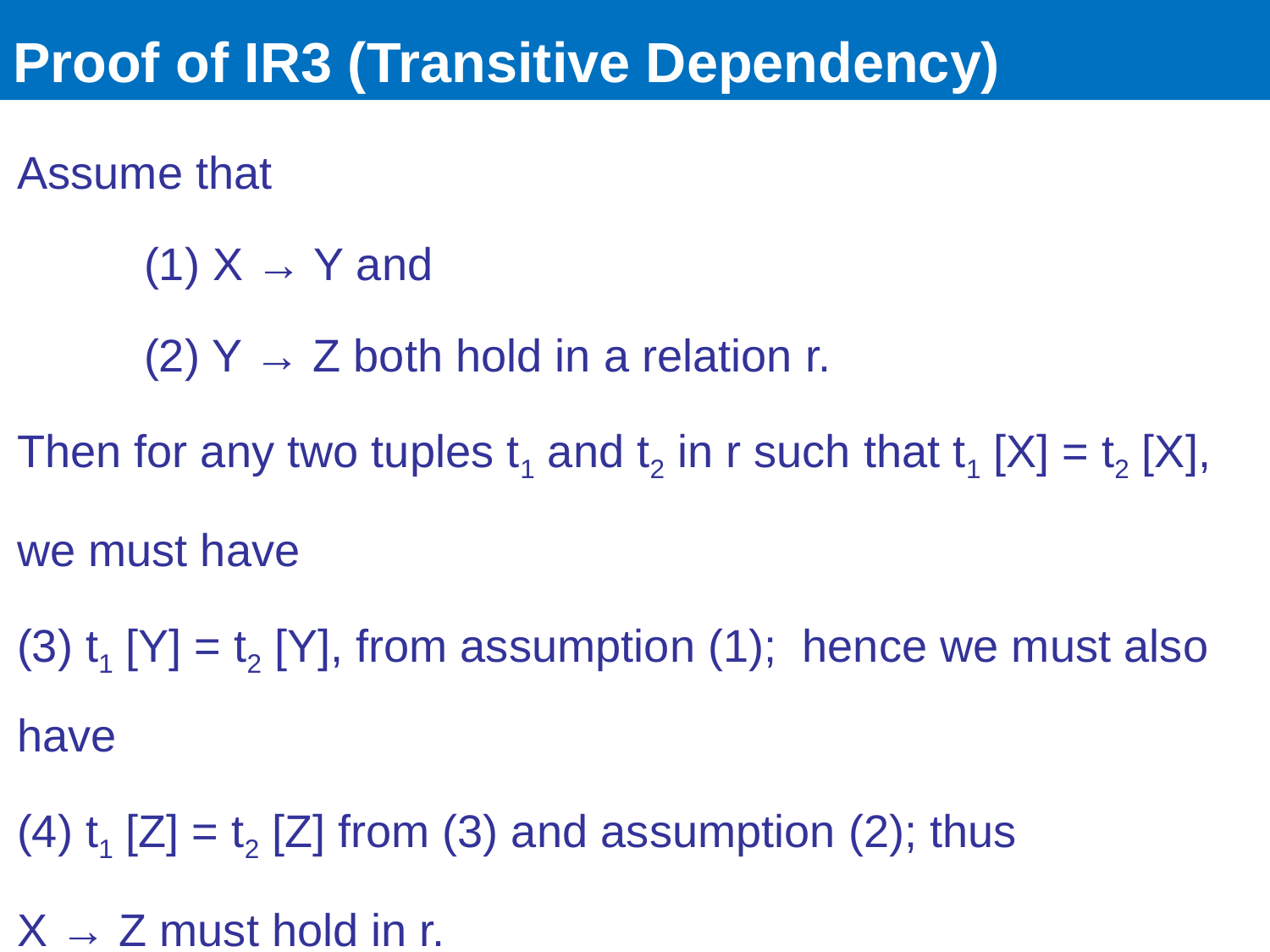

# Proof of IR3 (Transitive Dependency)
Assume that
	(1) X → Y and
	(2) Y → Z both hold in a relation r.
Then for any two tuples t1 and t2 in r such that t1 [X] = t2 [X],
we must have
(3) t1 [Y] = t2 [Y], from assumption (1);  hence we must also have
(4) t1 [Z] = t2 [Z] from (3) and assumption (2); thus
X → Z must hold in r.